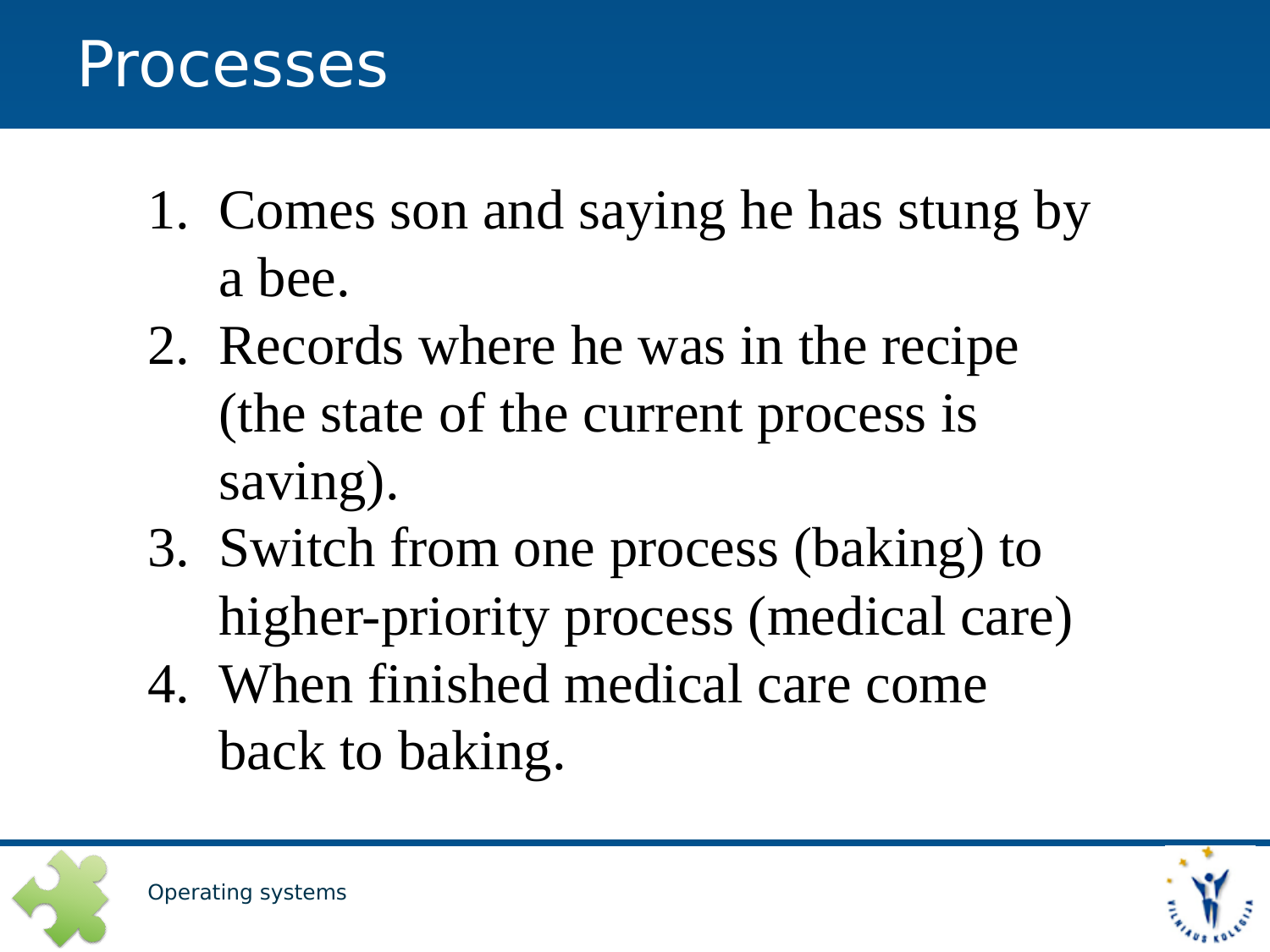

# Processes
Comes son and saying he has stung by a bee.
Records where he was in the recipe (the state of the current process is saving).
Switch from one process (baking) to higher-priority process (medical care)
When finished medical care come back to baking.
Operating systems